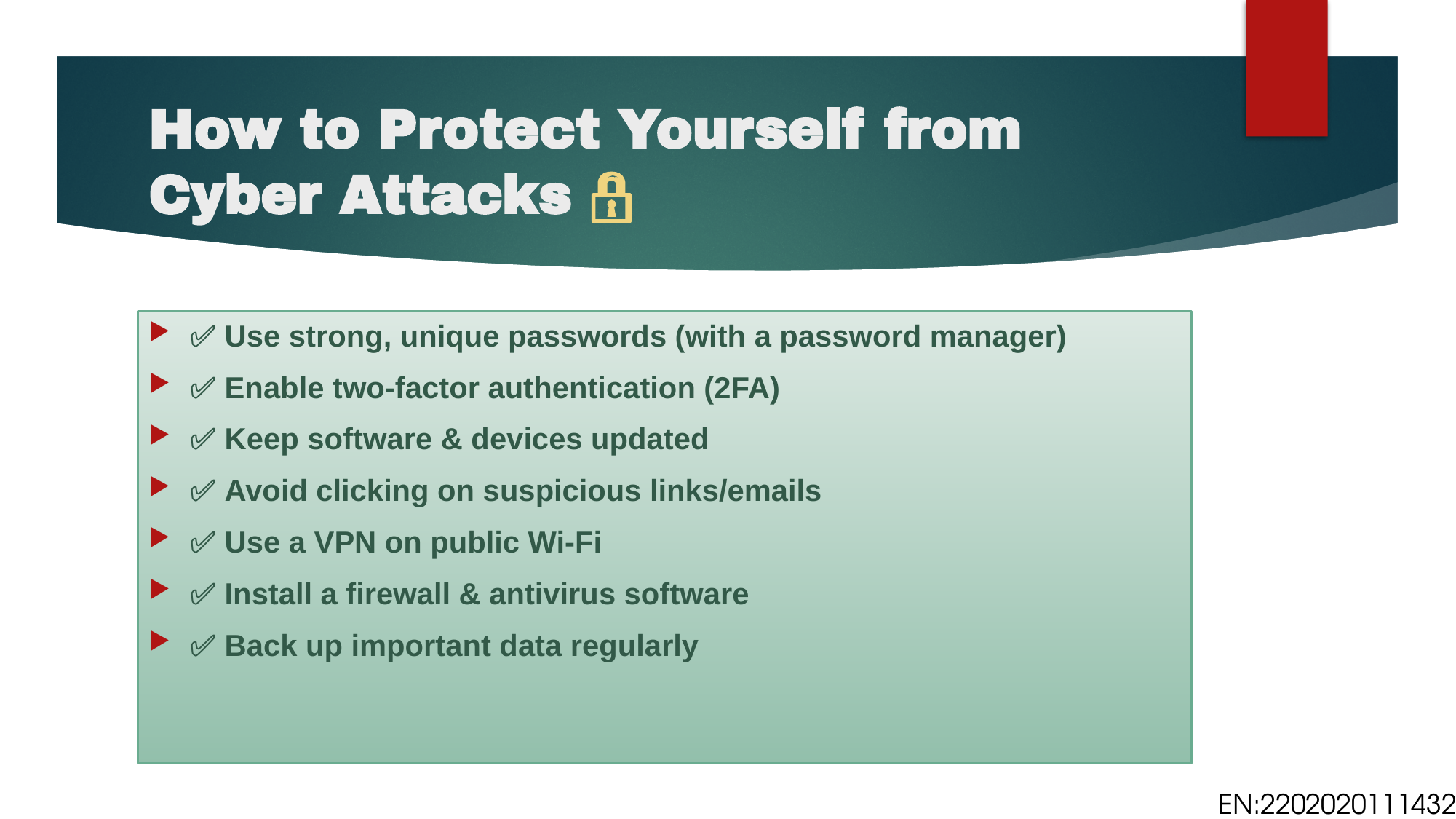

# How to Protect Yourself from Cyber Attacks 🔒
✅ Use strong, unique passwords (with a password manager)
✅ Enable two-factor authentication (2FA)
✅ Keep software & devices updated
✅ Avoid clicking on suspicious links/emails
✅ Use a VPN on public Wi-Fi
✅ Install a firewall & antivirus software
✅ Back up important data regularly
EN:2202020111432